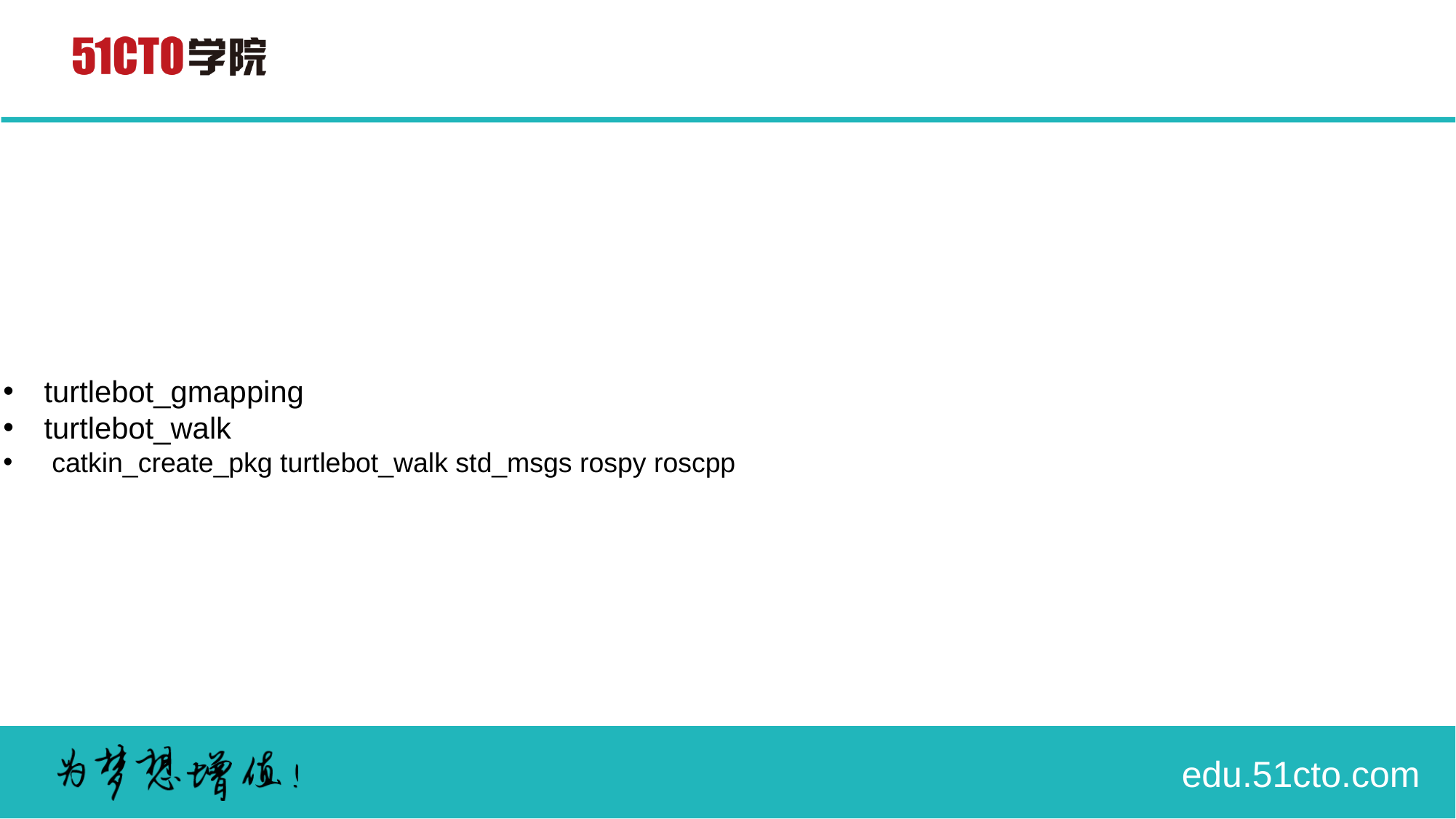

# turtlebot_gmapping
turtlebot_walk
 catkin_create_pkg turtlebot_walk std_msgs rospy roscpp